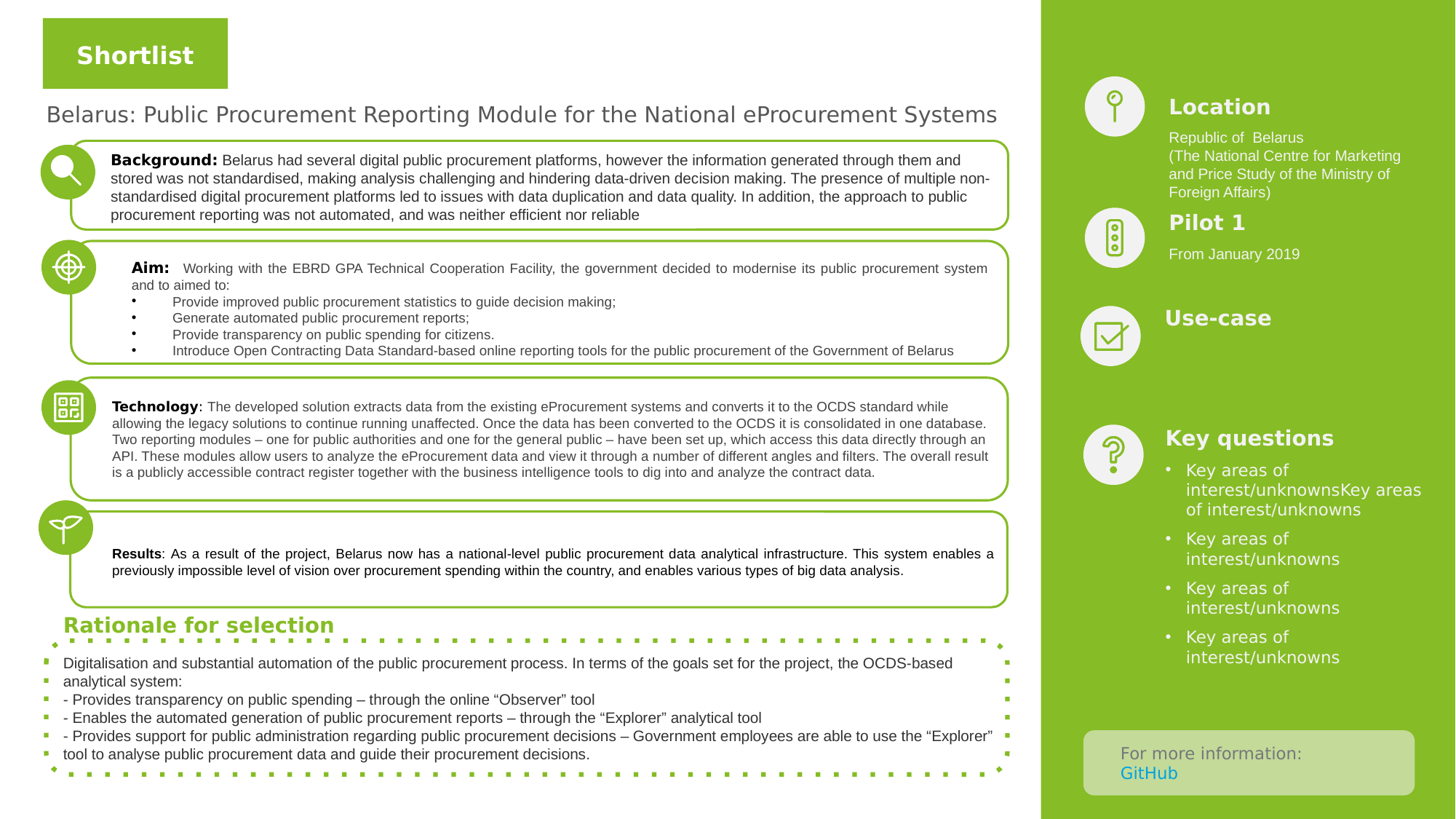

Shortlist

Location
Republic of  Belarus
(The National Centre for Marketing and Price Study of the Ministry of Foreign Affairs)

Belarus: Public Procurement Reporting Module for the National eProcurement Systems

Background: Belarus had several digital public procurement platforms, however the information generated through them and stored was not standardised, making analysis challenging and hindering data-driven decision making. The presence of multiple non-standardised digital procurement platforms led to issues with data duplication and data quality. In addition, the approach to public procurement reporting was not automated, and was neither efficient nor reliable

Pilot 1
From January 2019

Aim:  Working with the EBRD GPA Technical Cooperation Facility, the government decided to modernise its public procurement system and to aimed to:
Provide improved public procurement statistics to guide decision making;
Generate automated public procurement reports;
Provide transparency on public spending for citizens.
Introduce Open Contracting Data Standard-based online reporting tools for the public procurement of the Government of Belarus
Use-case

Technology: The developed solution extracts data from the existing eProcurement systems and converts it to the OCDS standard while allowing the legacy solutions to continue running unaffected. Once the data has been converted to the OCDS it is consolidated in one database. Two reporting modules – one for public authorities and one for the general public – have been set up, which access this data directly through an API. These modules allow users to analyze the eProcurement data and view it through a number of different angles and filters. The overall result is a publicly accessible contract register together with the business intelligence tools to dig into and analyze the contract data.

Key questions
Key areas of interest/unknownsKey areas of interest/unknowns
Key areas of interest/unknowns
Key areas of interest/unknowns
Key areas of interest/unknowns

Results: As a result of the project, Belarus now has a national-level public procurement data analytical infrastructure. This system enables a previously impossible level of vision over procurement spending within the country, and enables various types of big data analysis.
Rationale for selection

Digitalisation and substantial automation of the public procurement process. In terms of the goals set for the project, the OCDS-based analytical system:
- Provides transparency on public spending – through the online “Observer” tool
- Enables the automated generation of public procurement reports – through the “Explorer” analytical tool
- Provides support for public administration regarding public procurement decisions – Government employees are able to use the “Explorer” tool to analyse public procurement data and guide their procurement decisions.

For more information:
GitHub